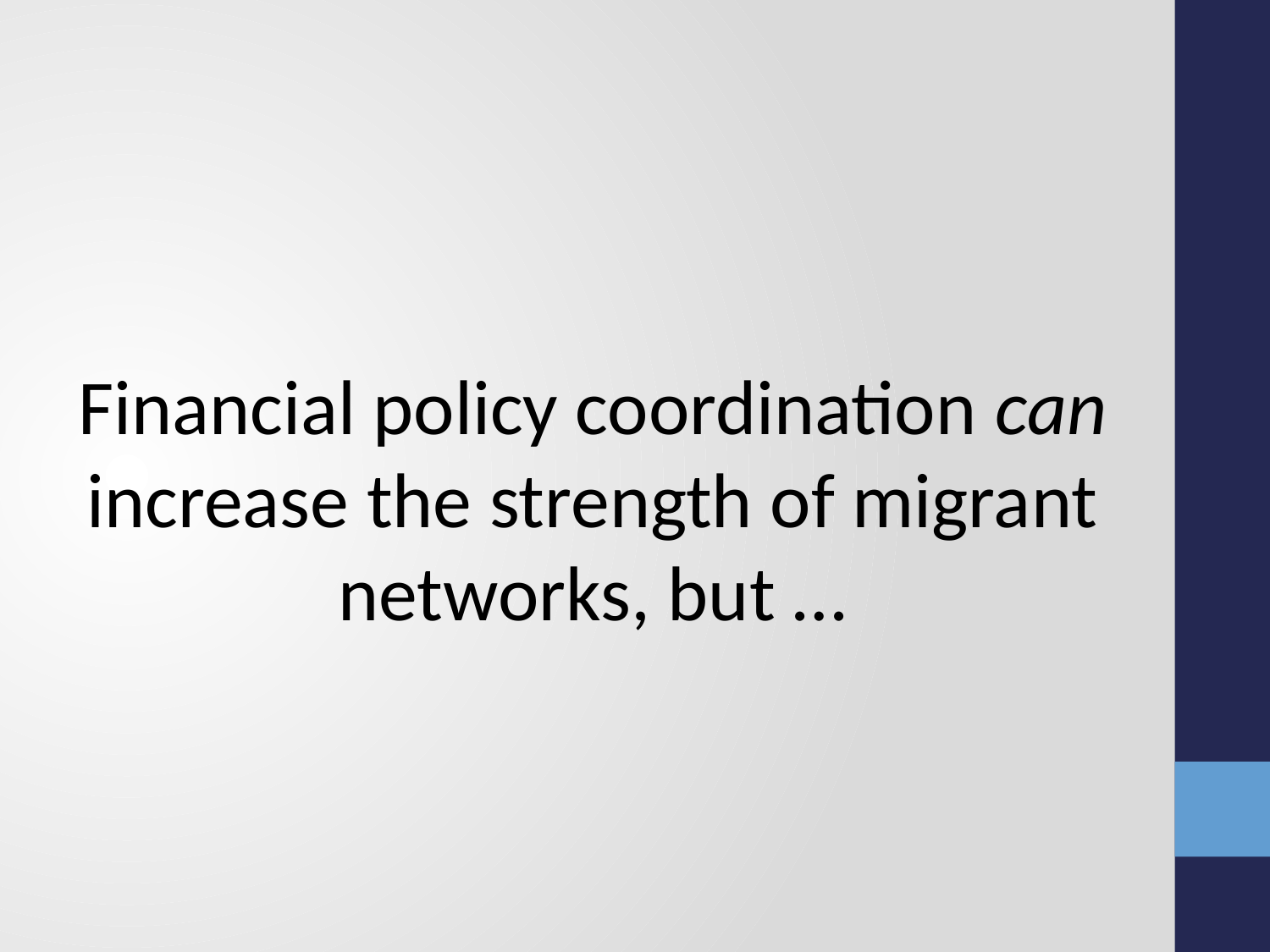

#
Financial policy coordination can increase the strength of migrant networks, but …